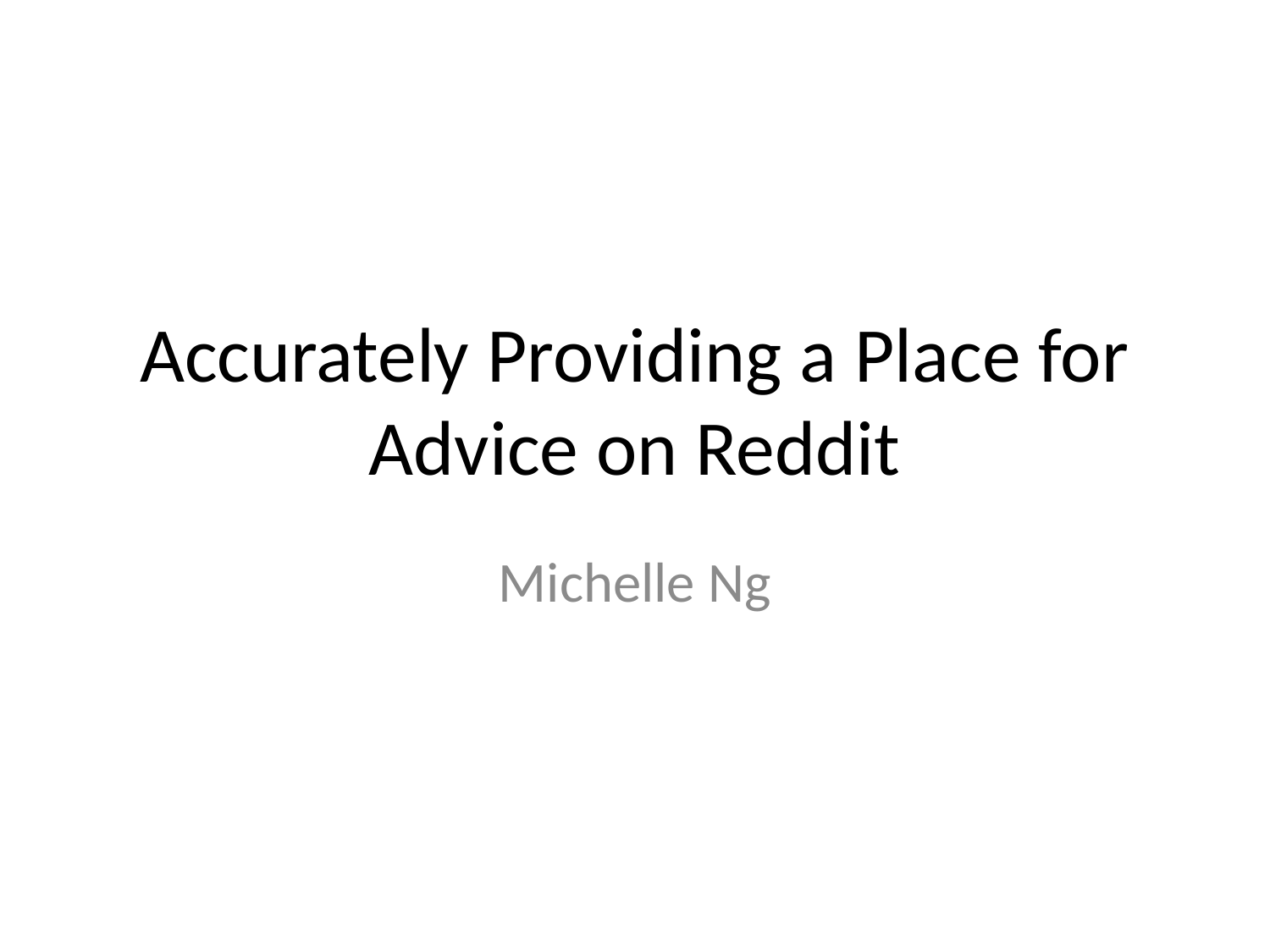

# Accurately Providing a Place for Advice on Reddit
Michelle Ng